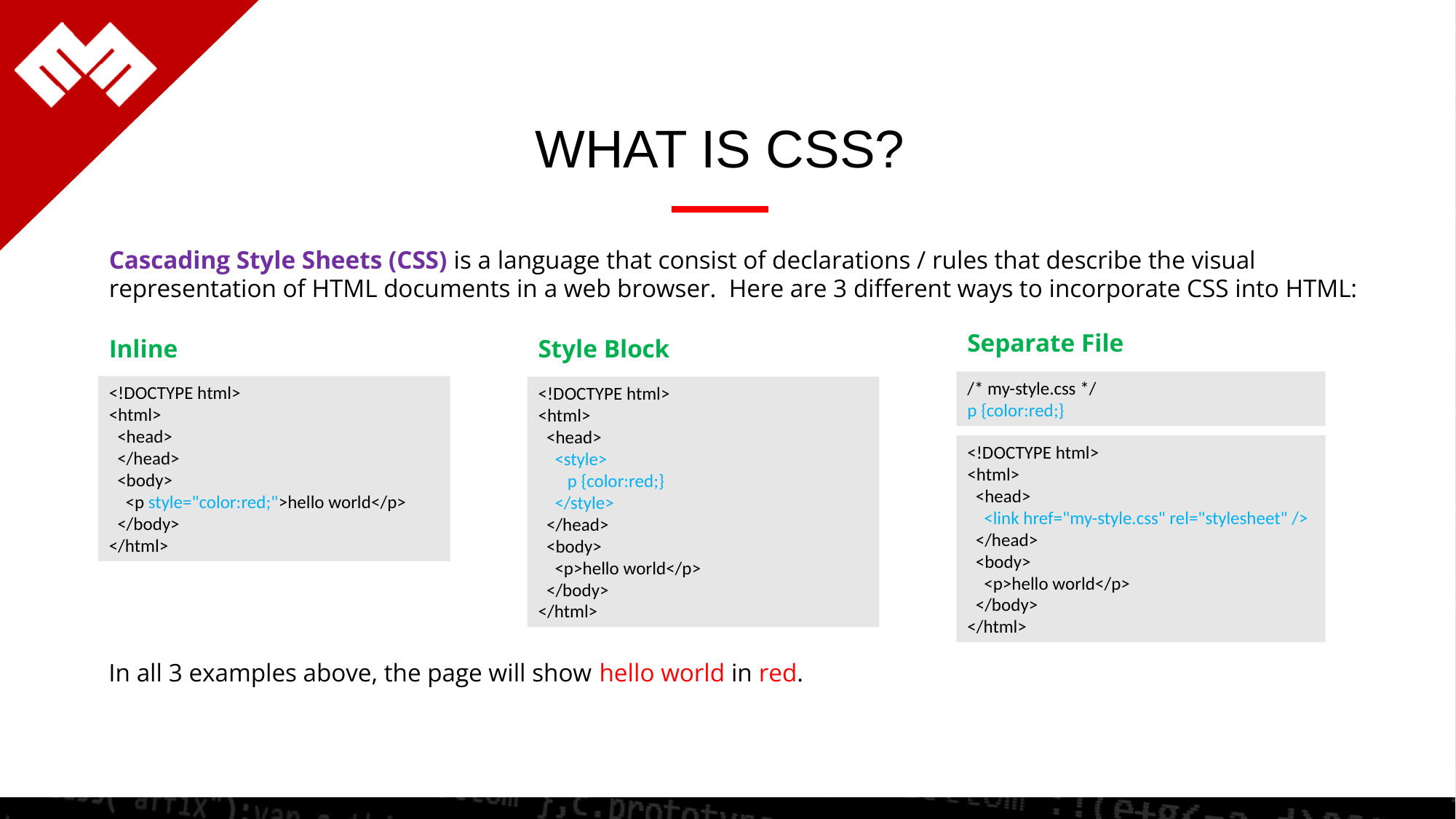

WHAT IS CSS?

Cascading Style Sheets (CSS) is a language that consist of declarations / rules that describe the visual representation of HTML documents in a web browser.  Here are 3 different ways to incorporate CSS into HTML:
Separate File
Inline
Style Block
/* my-style.css */
p {color:red;}
<!DOCTYPE html>
<html>
  <head>
  </head>
  <body>
    <p style="color:red;">hello world</p>
  </body>
</html>
<!DOCTYPE html>
<html>
  <head>
    <style>
       p {color:red;}
    </style>
  </head>
  <body>
    <p>hello world</p>
  </body>
</html>
<!DOCTYPE html>
<html>
  <head>
    <link href="my-style.css" rel="stylesheet" />
  </head>
  <body>
    <p>hello world</p>
  </body>
</html>
In all 3 examples above, the page will show hello world in red.